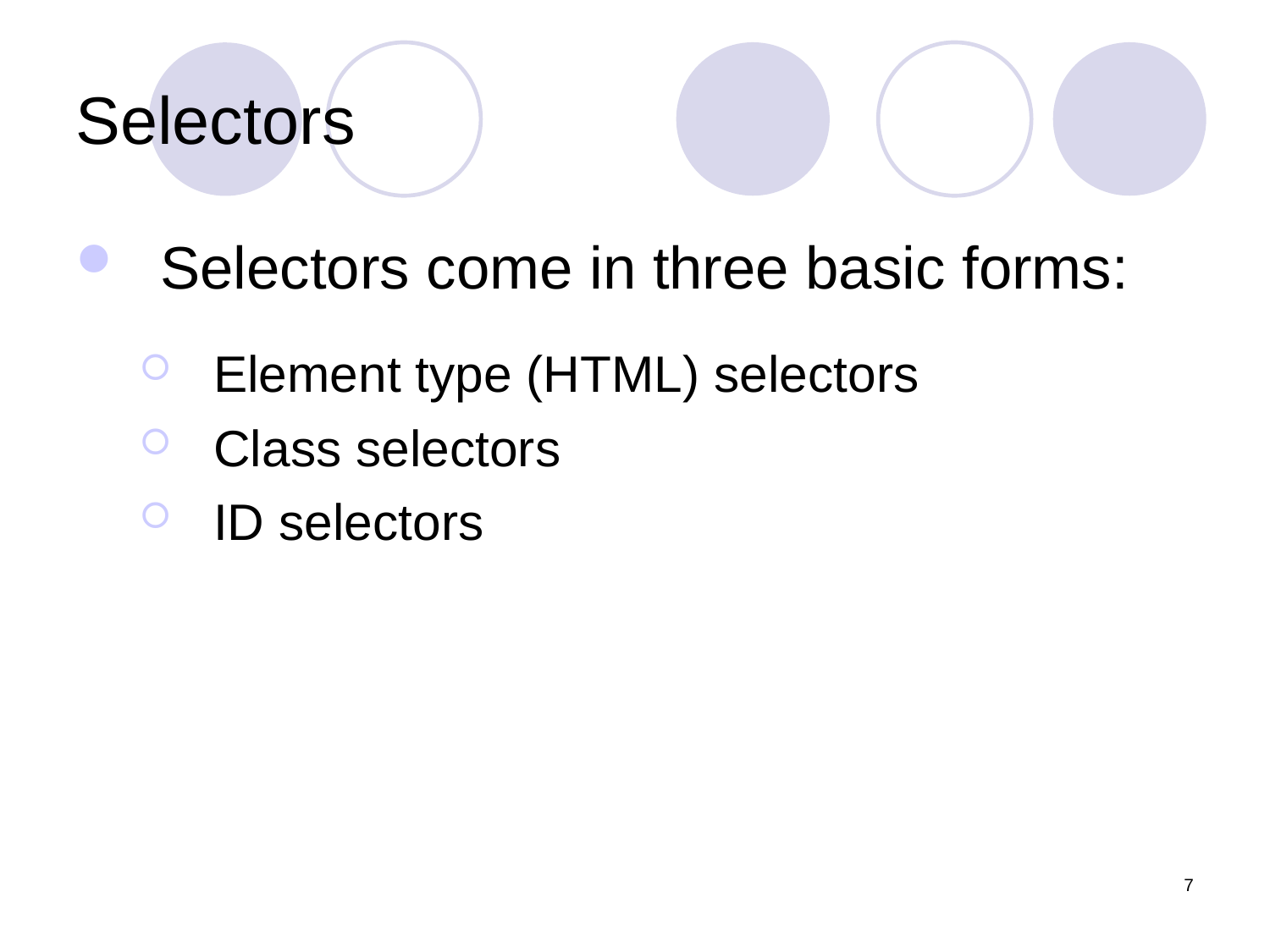

Selectors
Selectors come in three basic forms:

Element type (HTML) selectors
Class selectors
ID selectors

7